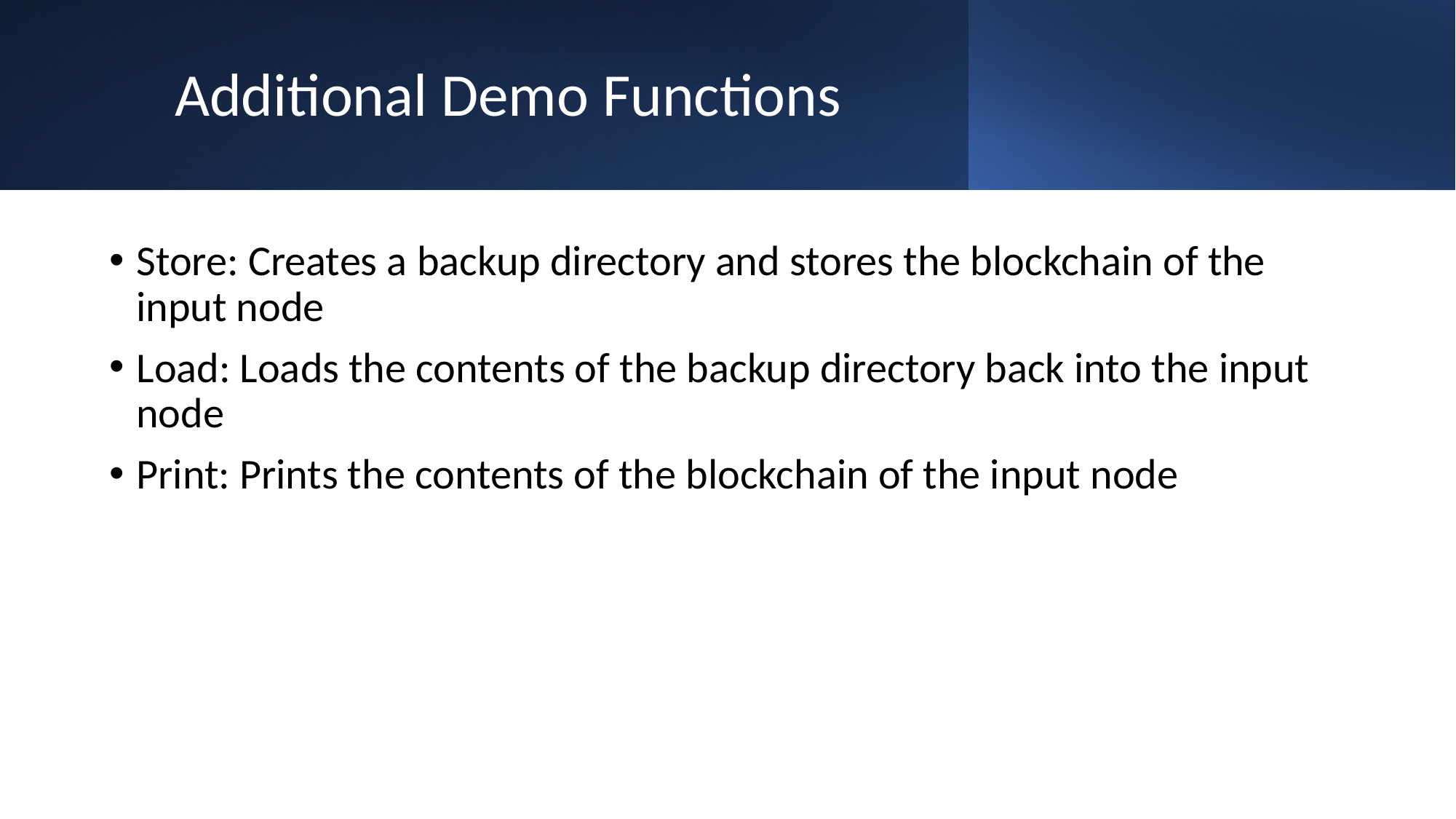

# Additional Demo Functions
Store: Creates a backup directory and stores the blockchain of the input node
Load: Loads the contents of the backup directory back into the input node
Print: Prints the contents of the blockchain of the input node